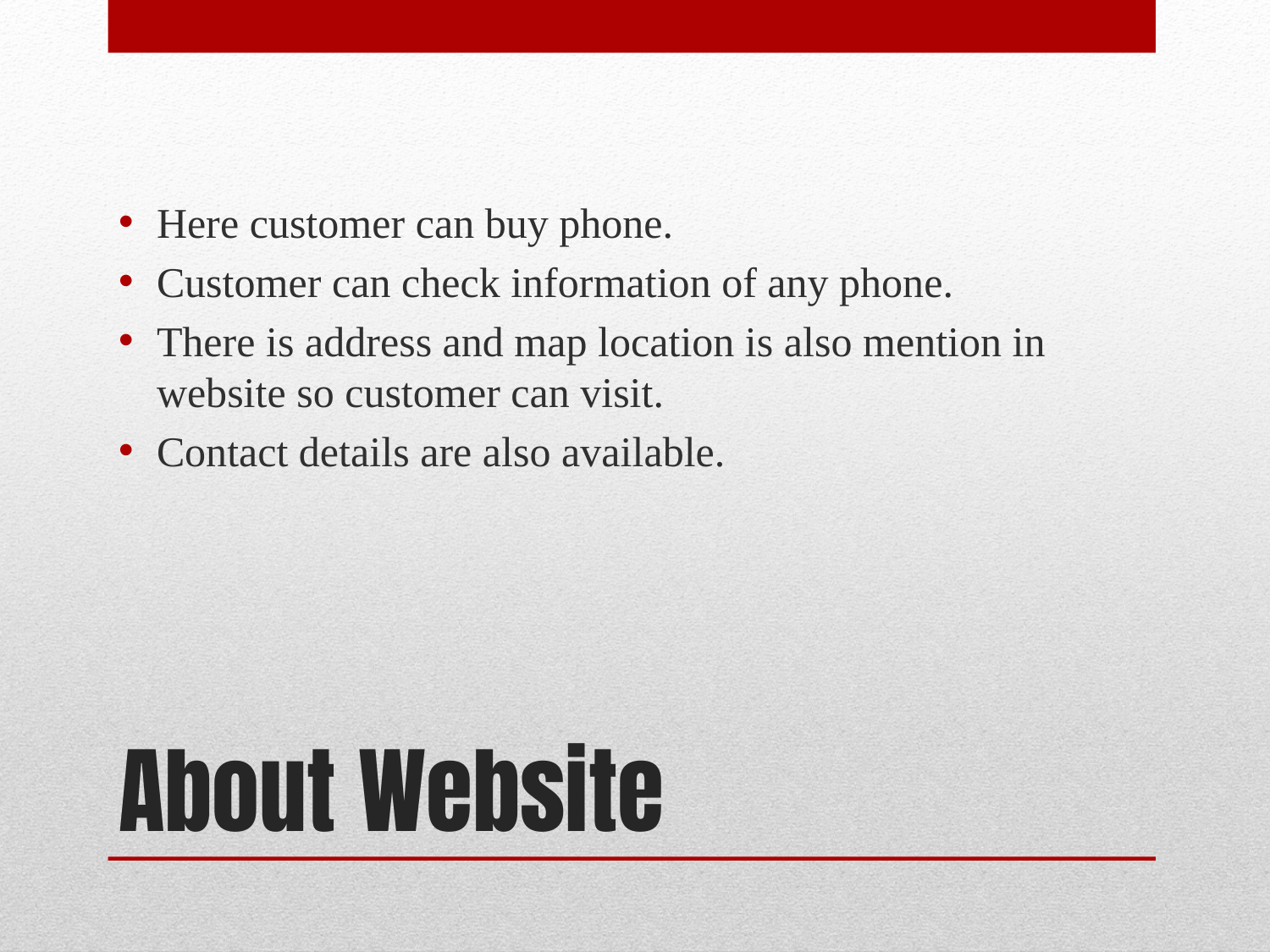

Here customer can buy phone.
Customer can check information of any phone.
There is address and map location is also mention in website so customer can visit.
Contact details are also available.

# About Website